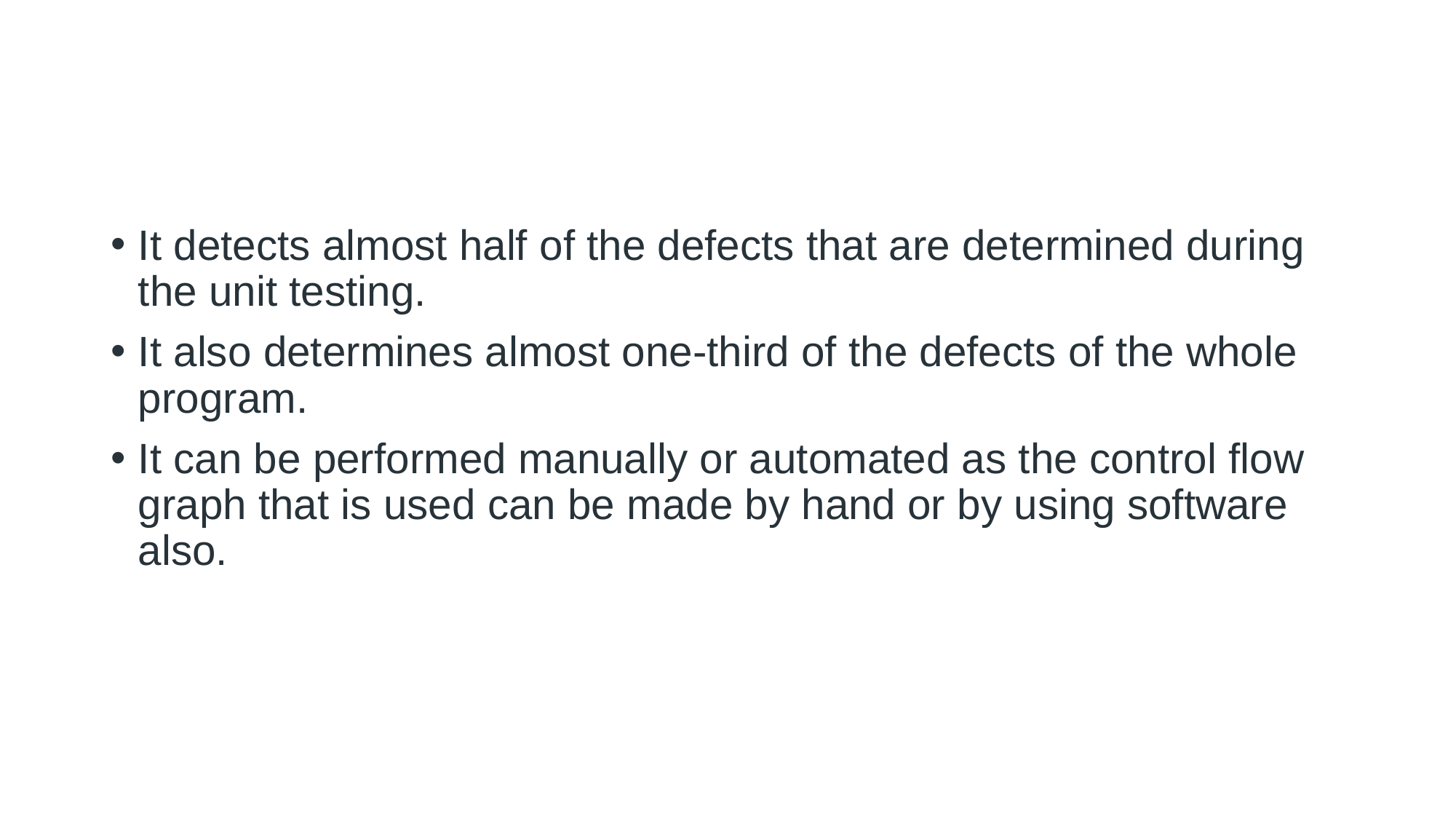

#
It detects almost half of the defects that are determined during the unit testing.
It also determines almost one-third of the defects of the whole program.
It can be performed manually or automated as the control flow graph that is used can be made by hand or by using software also.